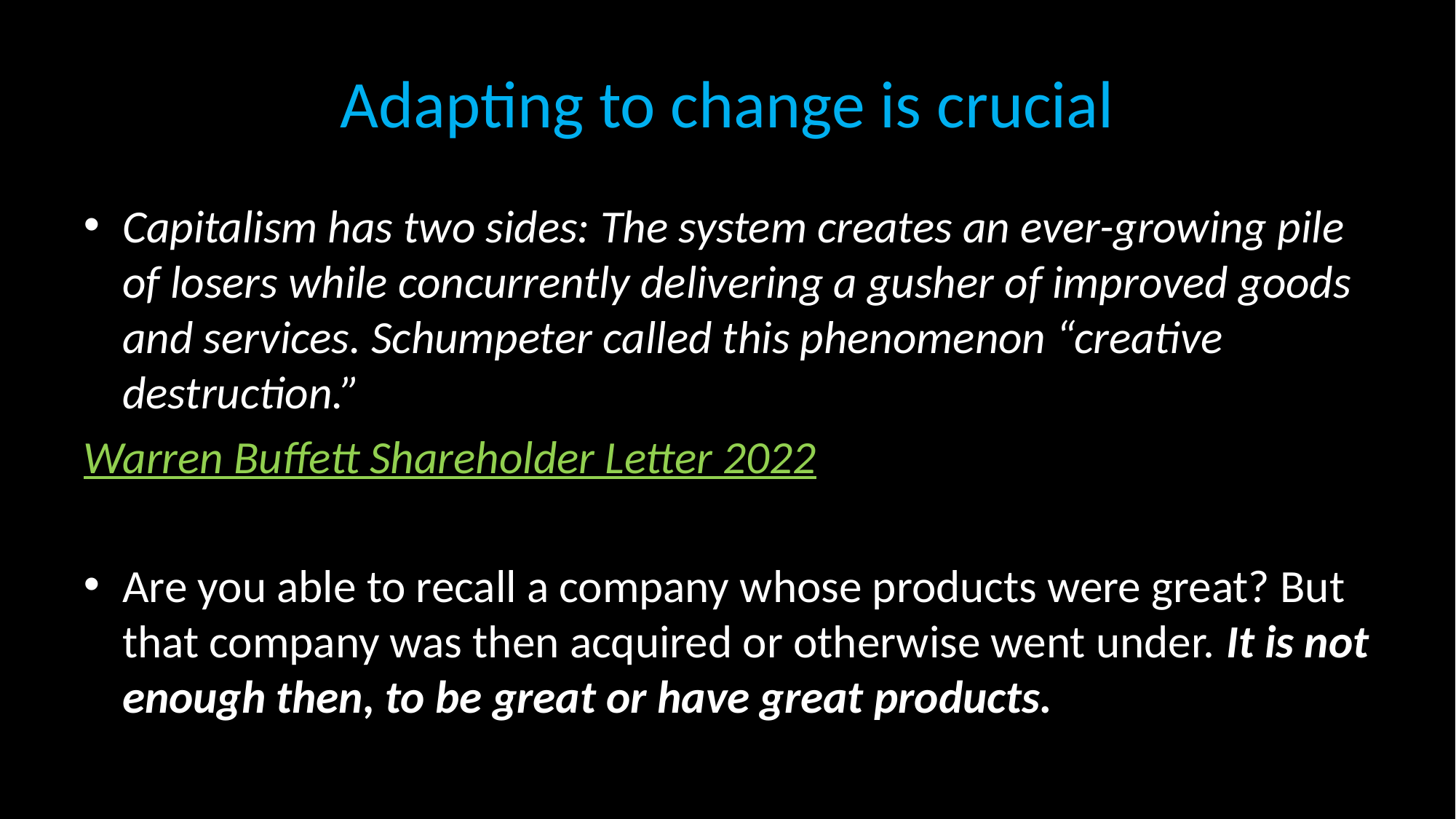

# Adapting to change is crucial
Capitalism has two sides: The system creates an ever-growing pile of losers while concurrently delivering a gusher of improved goods and services. Schumpeter called this phenomenon “creative destruction.”
Warren Buffett Shareholder Letter 2022

Are you able to recall a company whose products were great? But that company was then acquired or otherwise went under. It is not enough then, to be great or have great products.